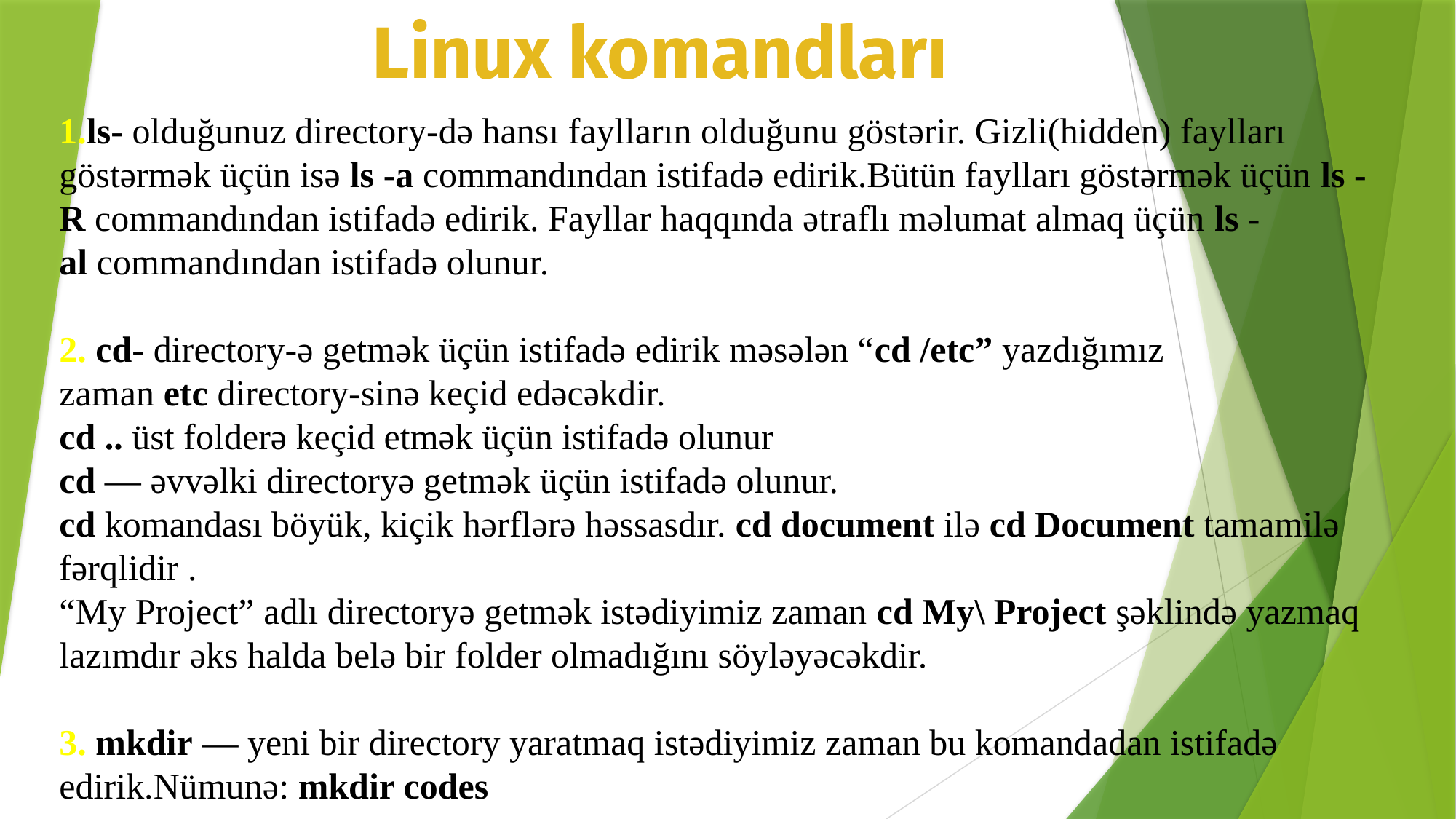

Linux komandları
1.ls- olduğunuz directory-də hansı faylların olduğunu göstərir. Gizli(hidden) faylları göstərmək üçün isə ls -a commandından istifadə edirik.Bütün faylları göstərmək üçün ls -R commandından istifadə edirik. Fayllar haqqında ətraflı məlumat almaq üçün ls -al commandından istifadə olunur.

2. cd- directory-ə getmək üçün istifadə edirik məsələn “cd /etc” yazdığımız zaman etc directory-sinə keçid edəcəkdir.
cd .. üst folderə keçid etmək üçün istifadə olunur
cd — əvvəlki directoryə getmək üçün istifadə olunur.
cd komandası böyük, kiçik hərflərə həssasdır. cd document ilə cd Document tamamilə fərqlidir .
“My Project” adlı directoryə getmək istədiyimiz zaman cd My\ Project şəklində yazmaq lazımdır əks halda belə bir folder olmadığını söyləyəcəkdir.

3. mkdir — yeni bir directory yaratmaq istədiyimiz zaman bu komandadan istifadə edirik.Nümunə: mkdir codes